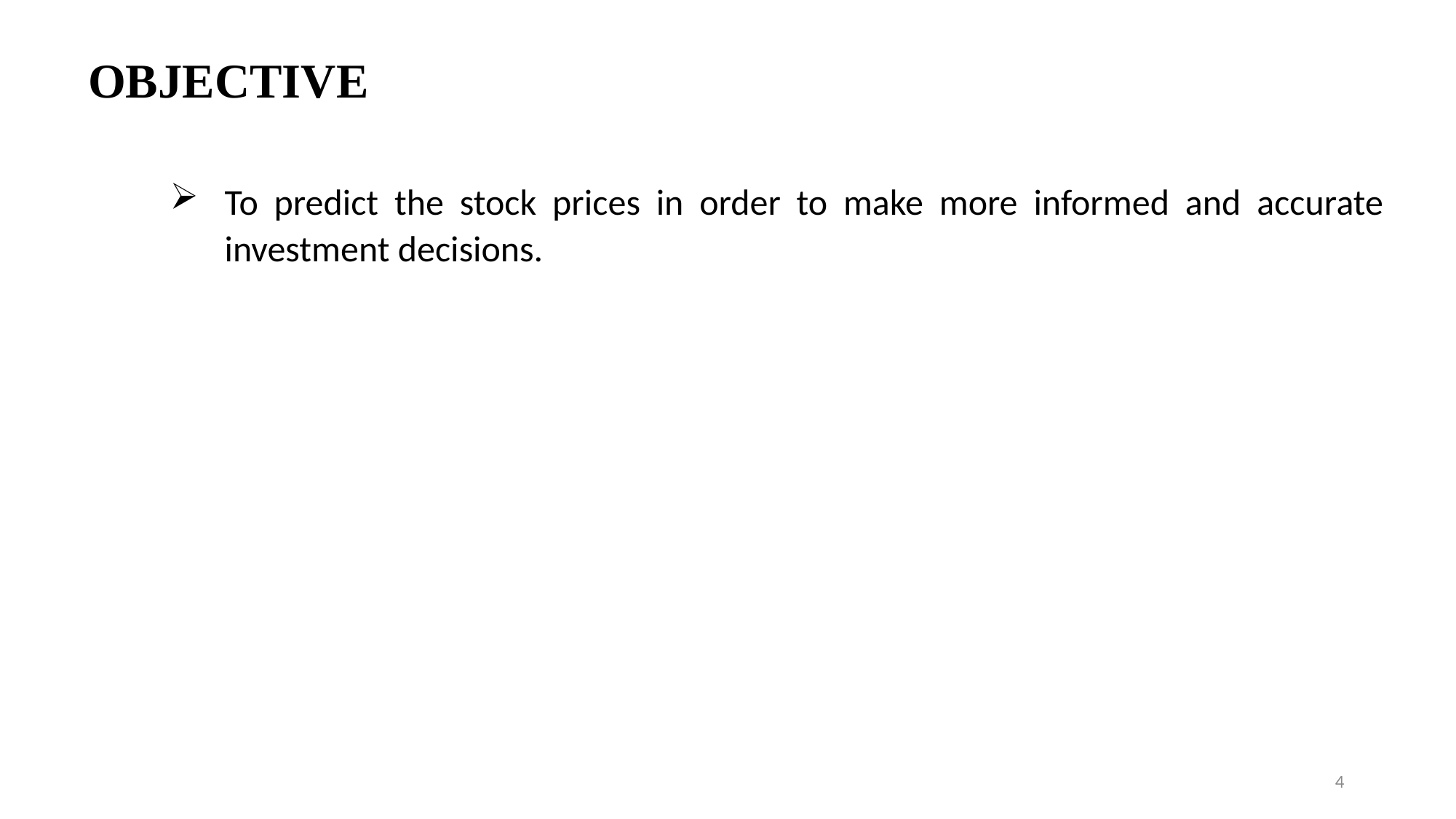

# OBJECTIVE

To predict the stock prices in order to make more informed and accurate investment decisions.

4